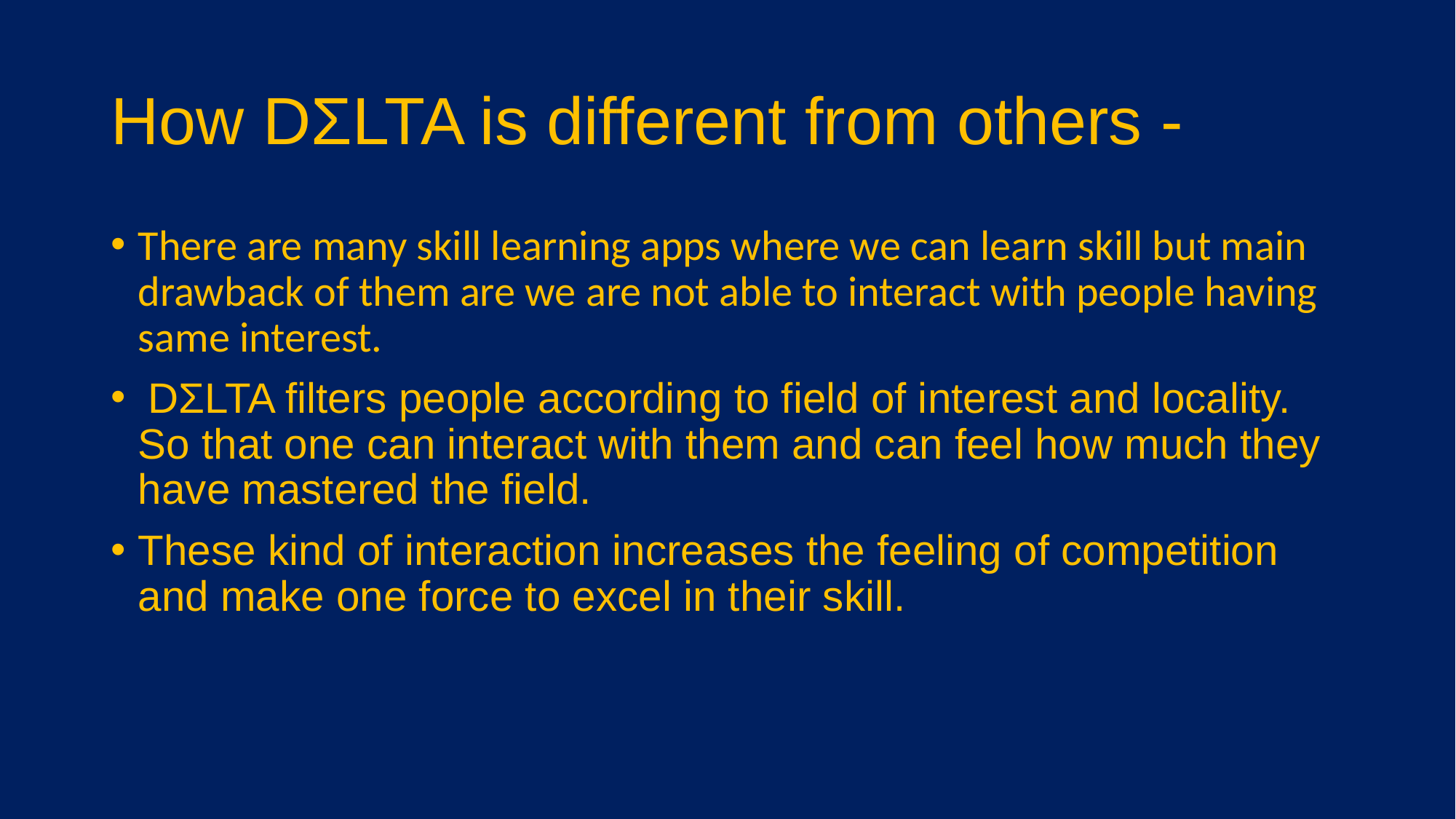

# How DΣLTA is different from others -
There are many skill learning apps where we can learn skill but main drawback of them are we are not able to interact with people having same interest.
 DΣLTA filters people according to field of interest and locality. So that one can interact with them and can feel how much they have mastered the field.
These kind of interaction increases the feeling of competition and make one force to excel in their skill.